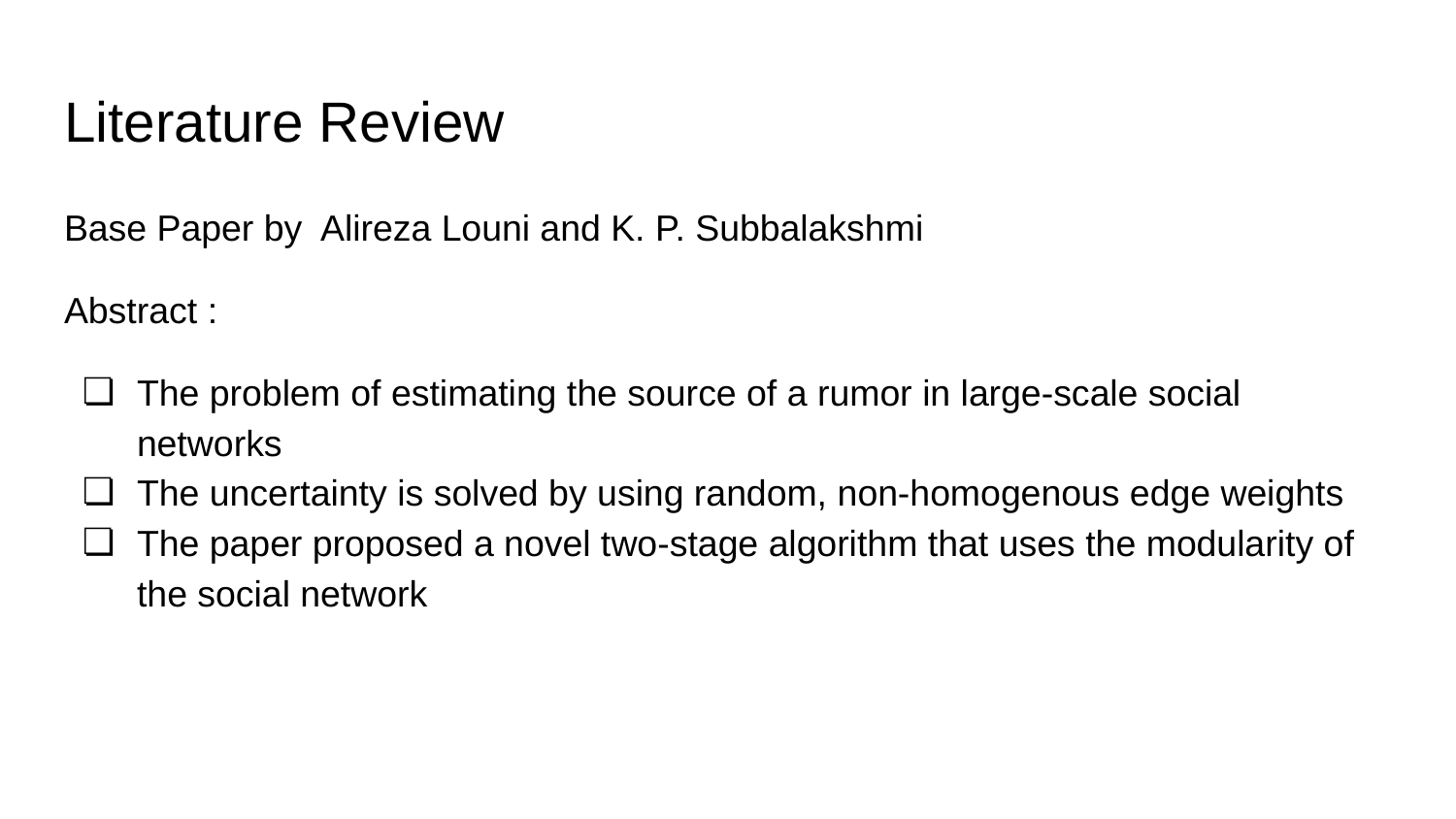

# Literature Review
Base Paper by  Alireza Louni and K. P. Subbalakshmi
Abstract :
The problem of estimating the source of a rumor in large-scale social networks
The uncertainty is solved by using random, non-homogenous edge weights
The paper proposed a novel two-stage algorithm that uses the modularity of the social network